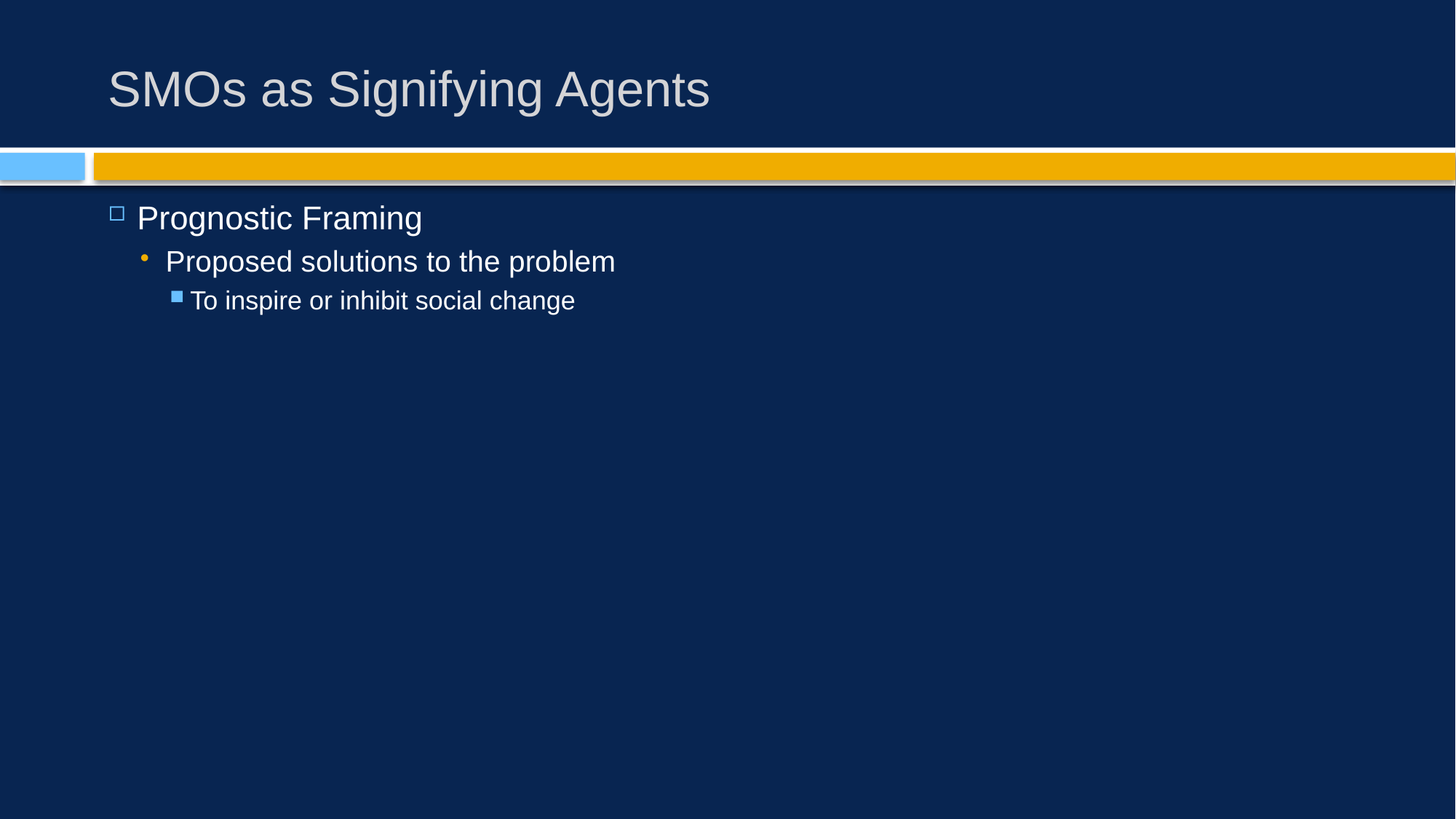

# SMOs as Signifying Agents
Prognostic Framing
Proposed solutions to the problem
To inspire or inhibit social change